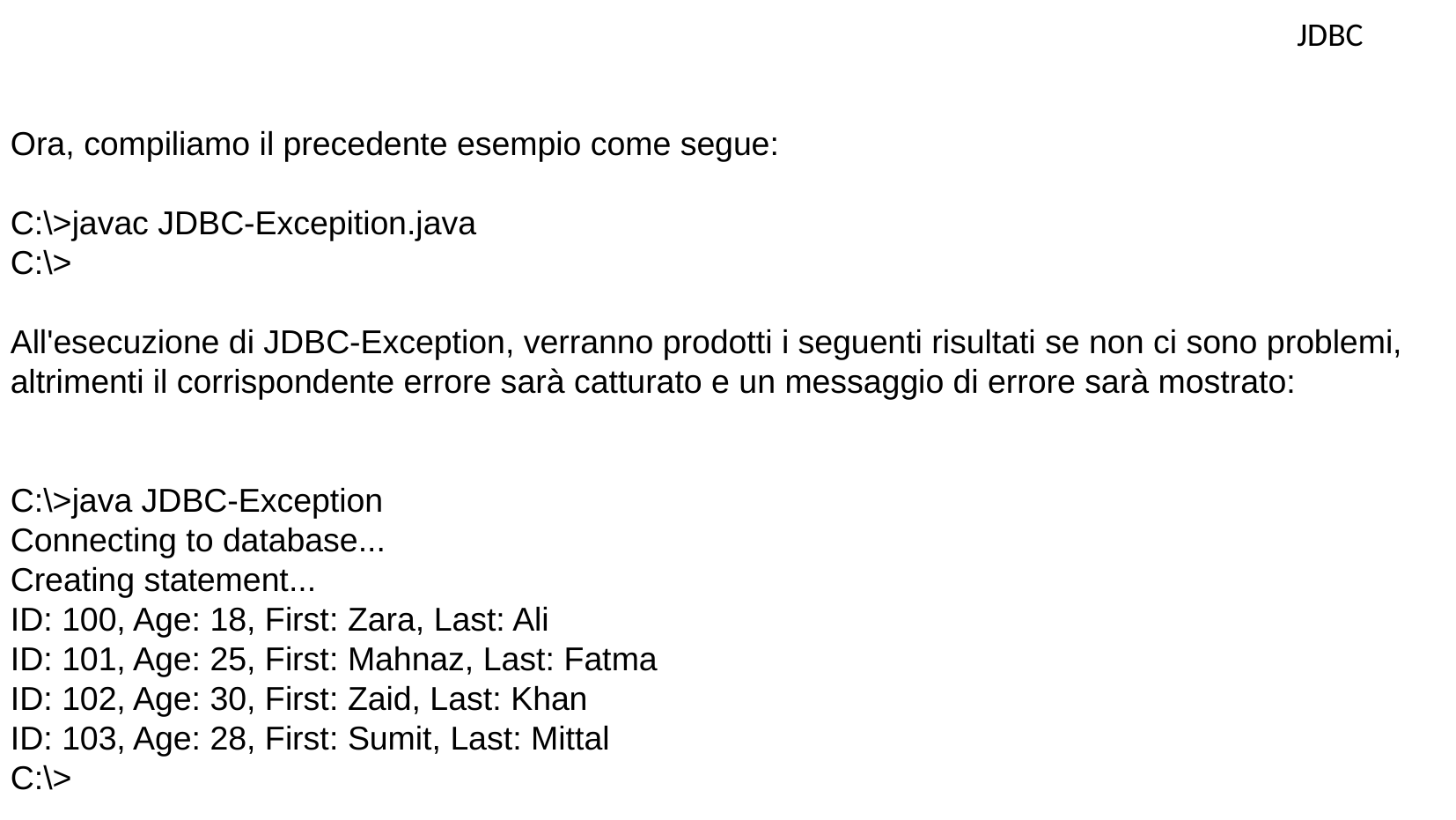

JDBC
Ora, compiliamo il precedente esempio come segue:

C:\>javac JDBC-Excepition.java
C:\>

All'esecuzione di JDBC-Exception, verranno prodotti i seguenti risultati se non ci sono problemi, altrimenti il corrispondente errore sarà catturato e un messaggio di errore sarà mostrato:

C:\>java JDBC-Exception
Connecting to database...
Creating statement...
ID: 100, Age: 18, First: Zara, Last: Ali
ID: 101, Age: 25, First: Mahnaz, Last: Fatma
ID: 102, Age: 30, First: Zaid, Last: Khan
ID: 103, Age: 28, First: Sumit, Last: Mittal
C:\>

Provare ad eseguire il precedente esempio passando il nome del DB errato o una password e/o username errata.